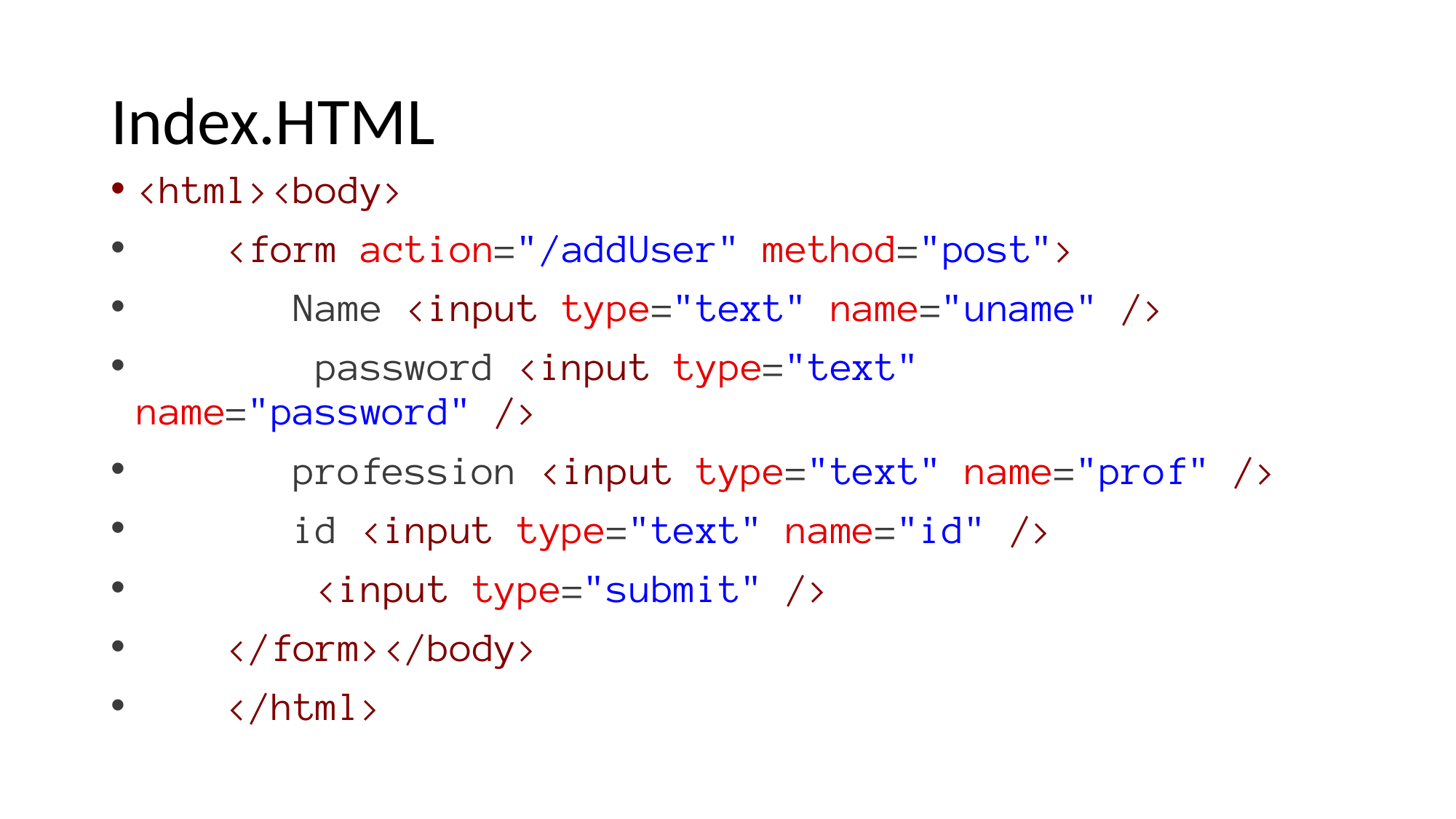

# Index.HTML
<html><body>
    <form action="/addUser" method="post">
       Name <input type="text" name="uname" />
        password <input type="text" name="password" />
       profession <input type="text" name="prof" />
       id <input type="text" name="id" />
        <input type="submit" />
    </form></body>
    </html>